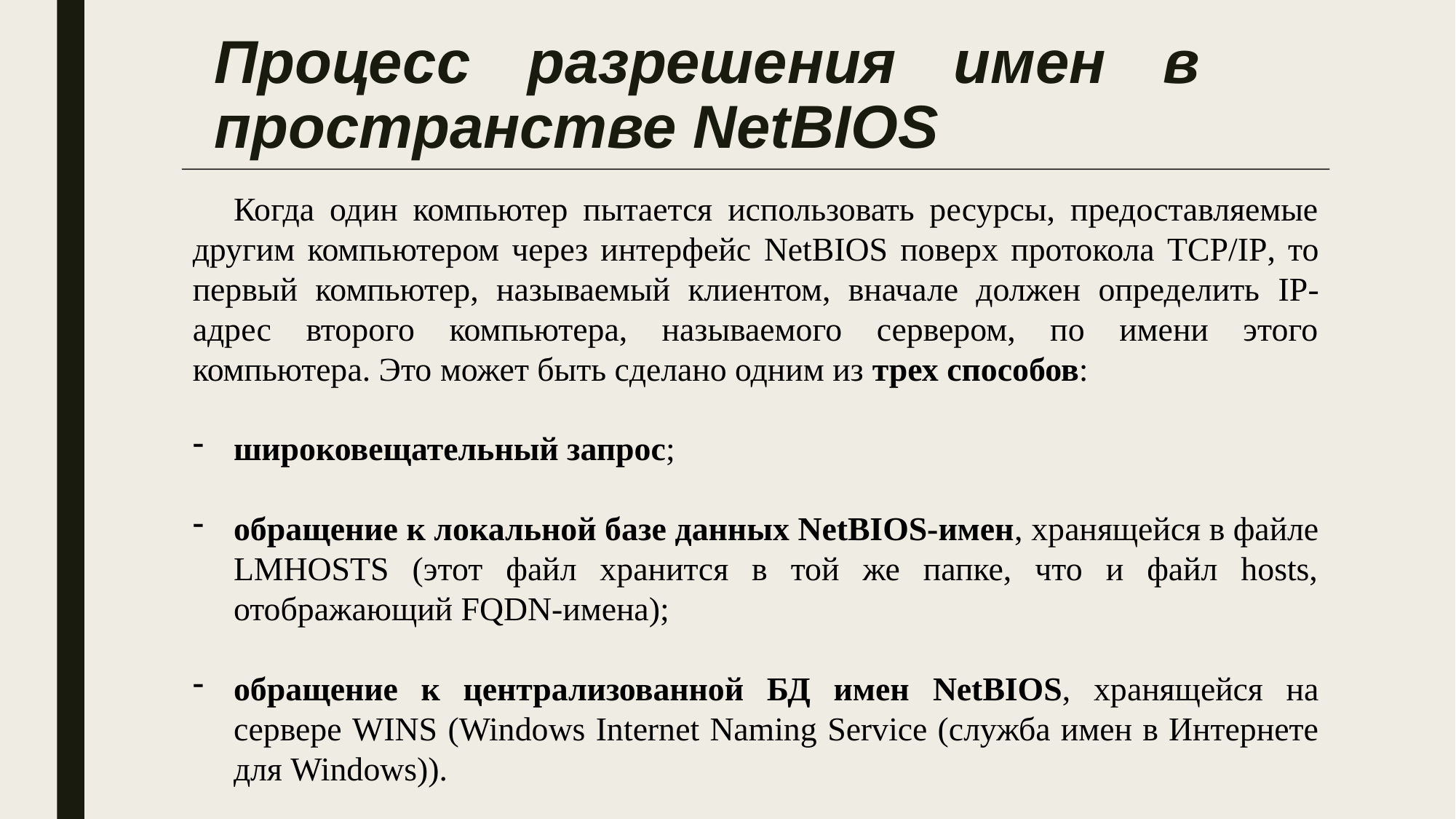

Процесс разрешения имен в пространстве NetBIOS

Когда один компьютер пытается использовать ресурсы, предоставляемые другим компьютером через интерфейс NetBIOS поверх протокола TCP/IP, то первый компьютер, называемый клиентом, вначале должен определить IP-адрес второго компьютера, называемого сервером, по имени этого компьютера. Это может быть сделано одним из трех способов:

широковещательный запрос;

обращение к локальной базе данных NetBIOS-имен, хранящейся в файле LMHOSTS (этот файл хранится в той же папке, что и файл hosts, отображающий FQDN-имена);

обращение к централизованной БД имен NetBIOS, хранящейся на сервере WINS (Windows Internet Naming Service (служба имен в Интернете для Windows)).